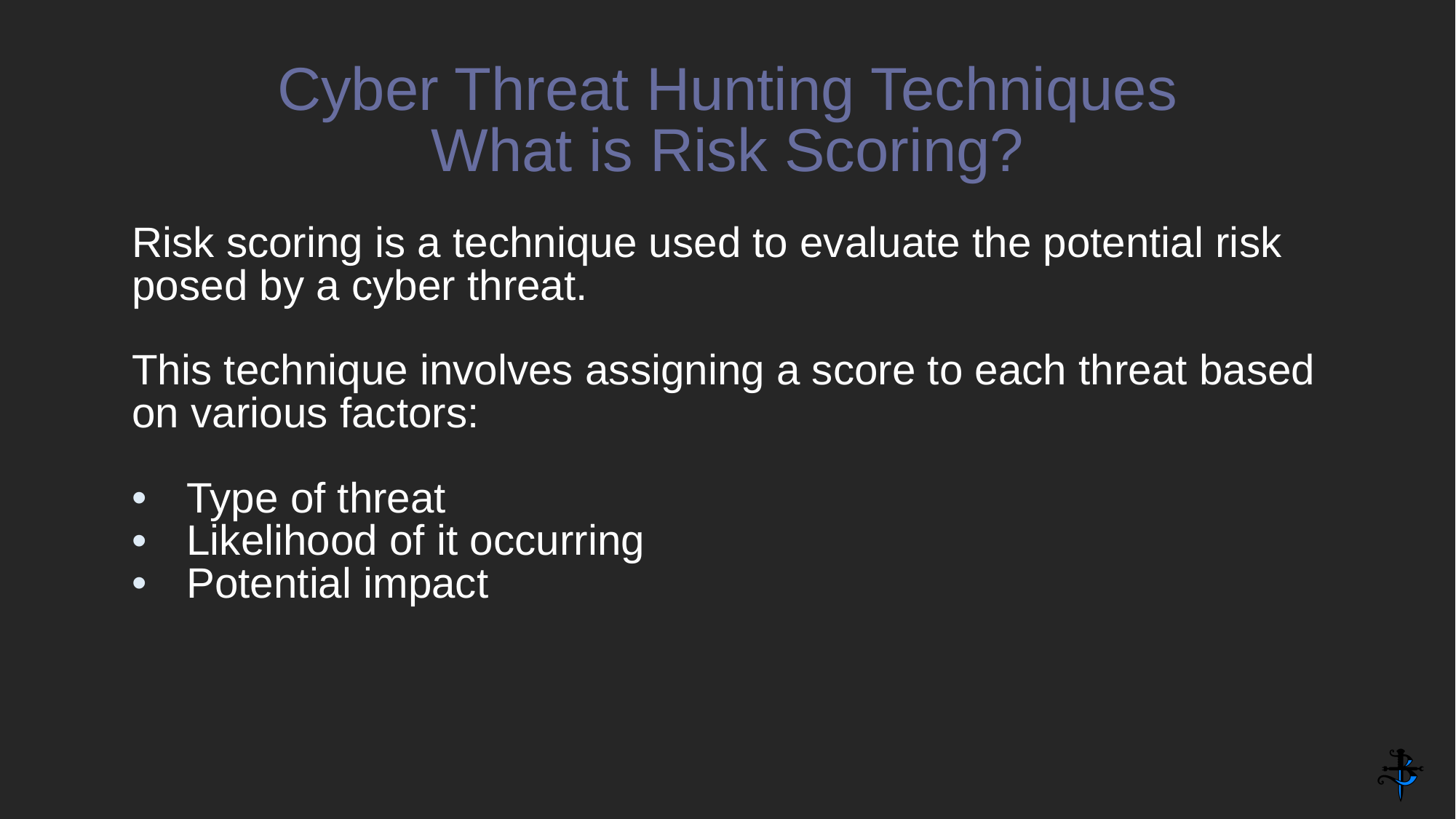

Cyber Threat Hunting Techniques
What is Risk Scoring?
Risk scoring is a technique used to evaluate the potential risk posed by a cyber threat.

This technique involves assigning a score to each threat based on various factors:

Type of threat
Likelihood of it occurring
Potential impact